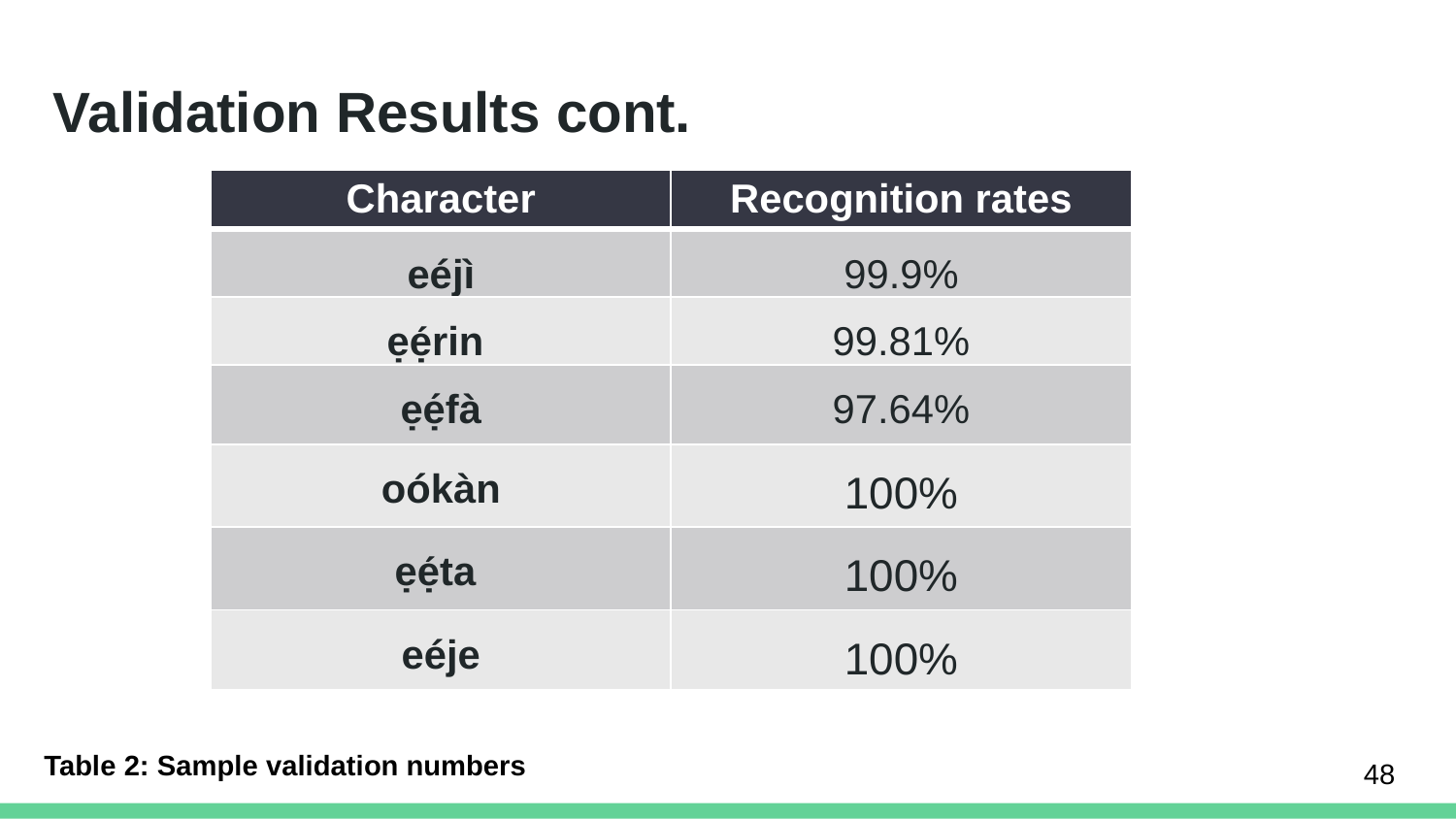

# Validation Results cont.
| Character | Recognition rates |
| --- | --- |
| eéjì | 99.9% |
| ẹẹ́rin | 99.81% |
| ẹẹ́fà | 97.64% |
| oókàn | 100% |
| ẹẹ́ta | 100% |
| eéje | 100% |
Table 2: Sample validation numbers
48